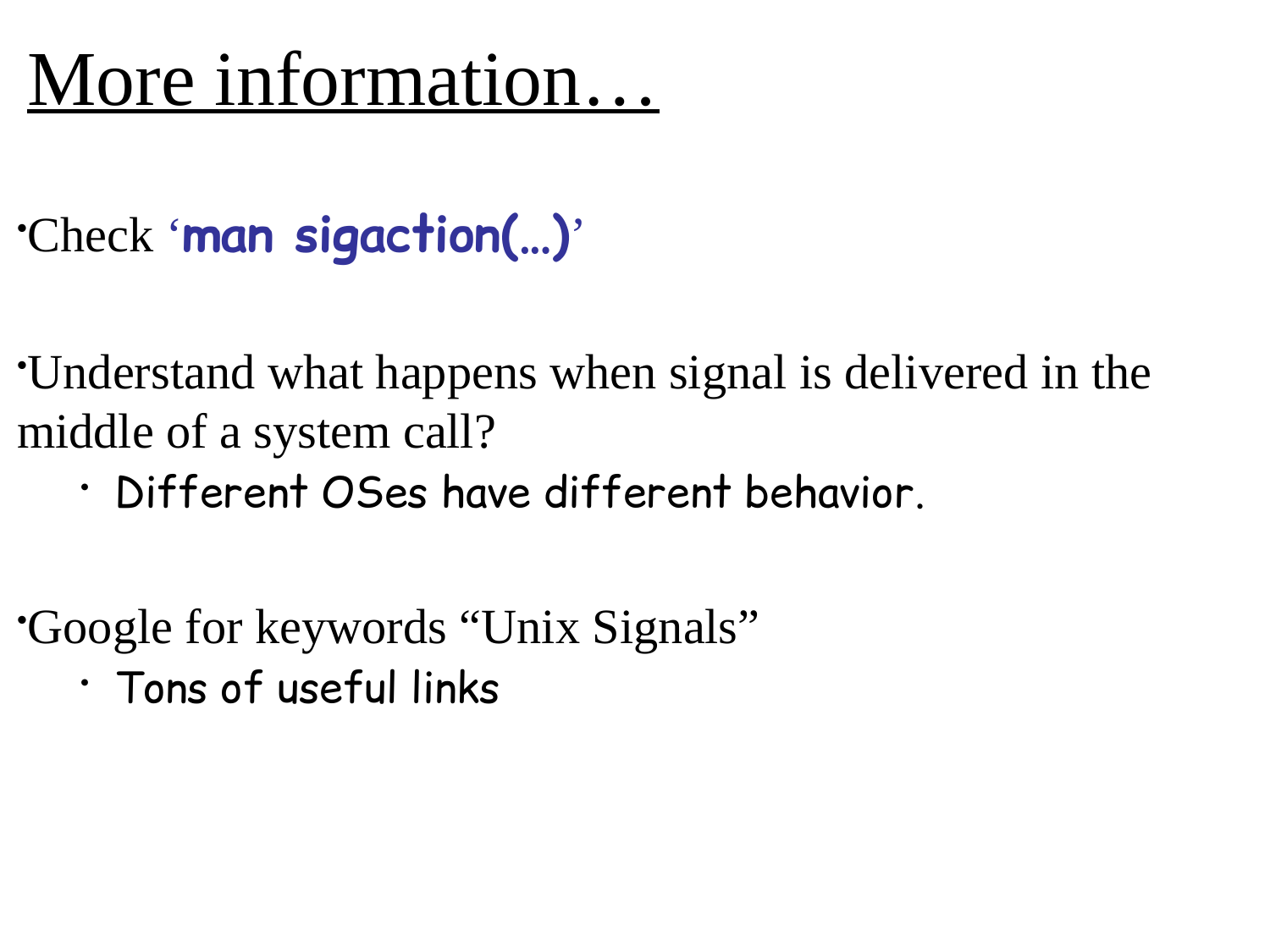

# More information…
Check ‘man sigaction(…)’

Understand what happens when signal is delivered in the middle of a system call?
Different OSes have different behavior.

Google for keywords “Unix Signals”
Tons of useful links